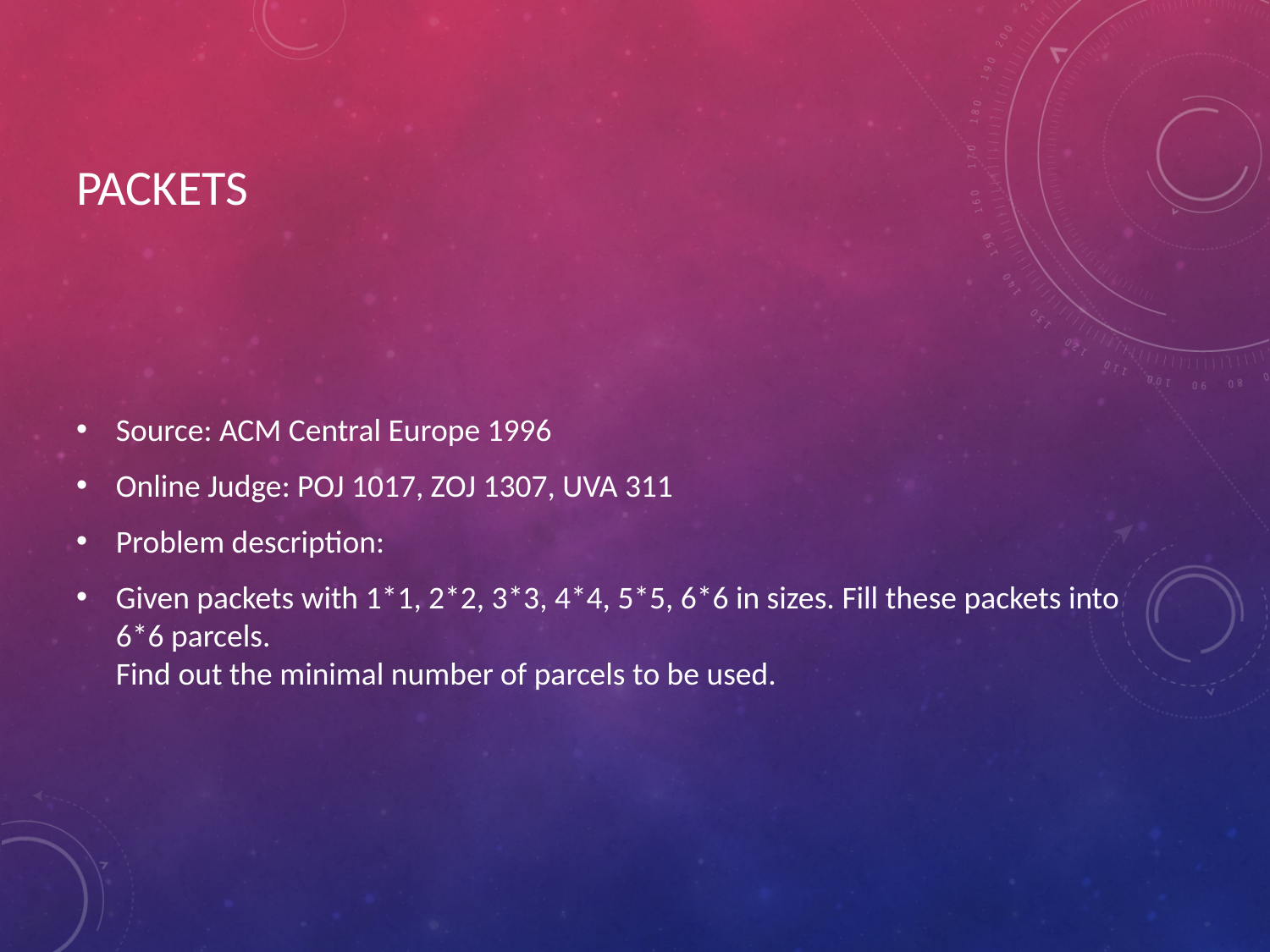

# Packets
Source: ACM Central Europe 1996
Online Judge: POJ 1017, ZOJ 1307, UVA 311
Problem description:
Given packets with 1*1, 2*2, 3*3, 4*4, 5*5, 6*6 in sizes. Fill these packets into 6*6 parcels.
Find out the minimal number of parcels to be used.